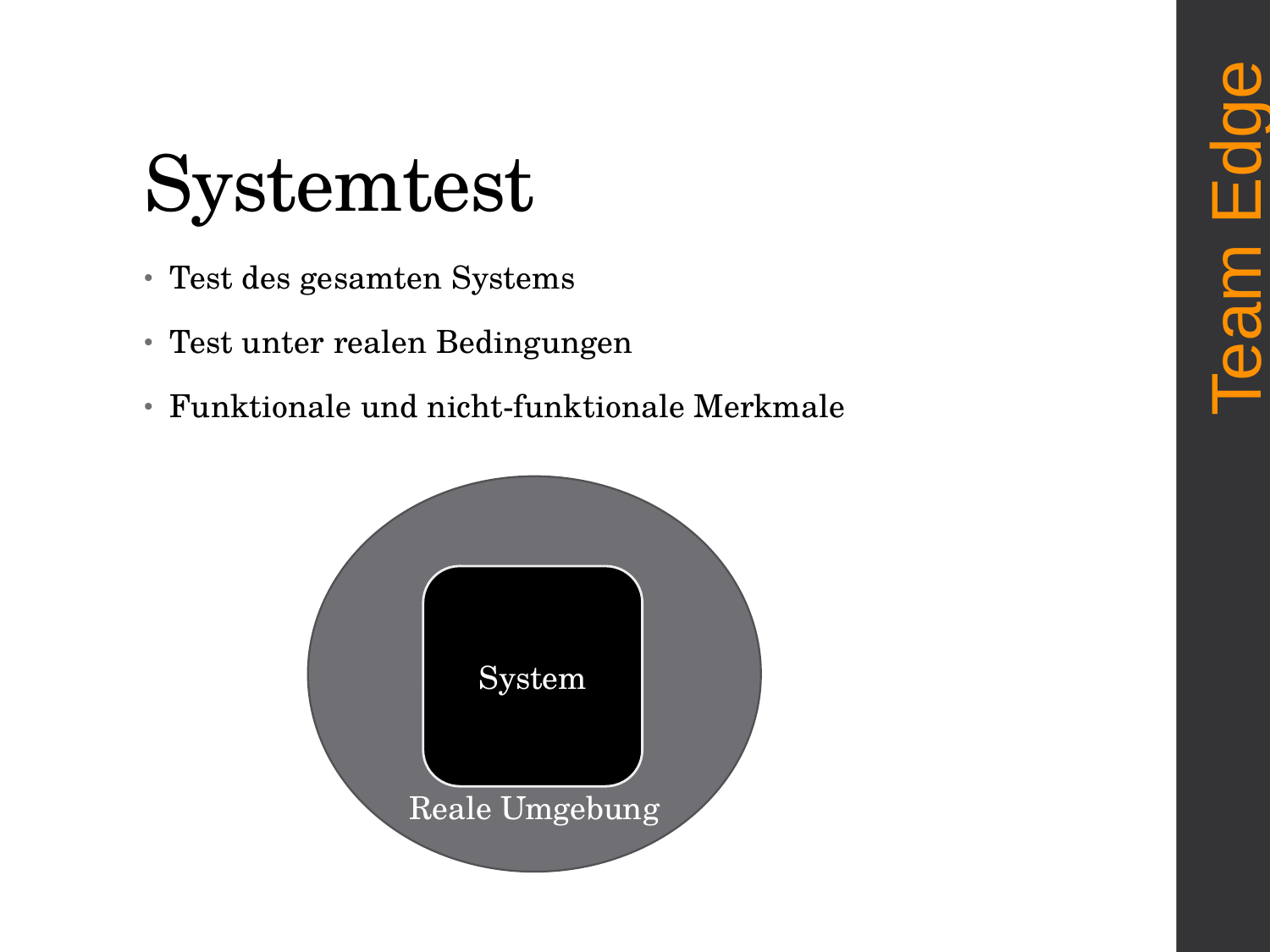

# Systemtest
Team Edge
Test des gesamten Systems
Test unter realen Bedingungen
Funktionale und nicht-funktionale Merkmale

Reale Umgebung
System